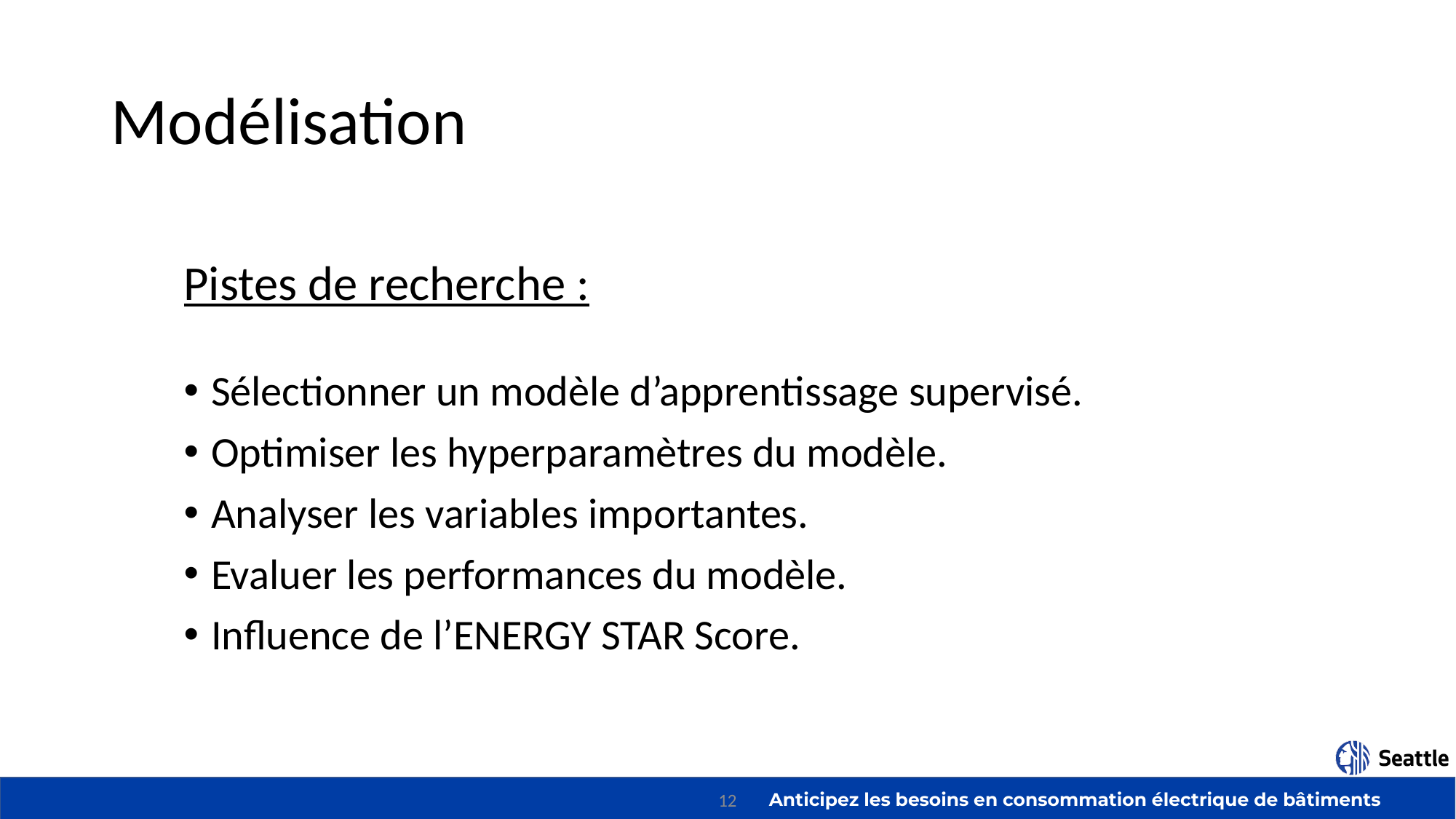

Modélisation
# Pistes de recherche :
Sélectionner un modèle d’apprentissage supervisé.
Optimiser les hyperparamètres du modèle.
Analyser les variables importantes.
Evaluer les performances du modèle.
Influence de l’ENERGY STAR Score.

12